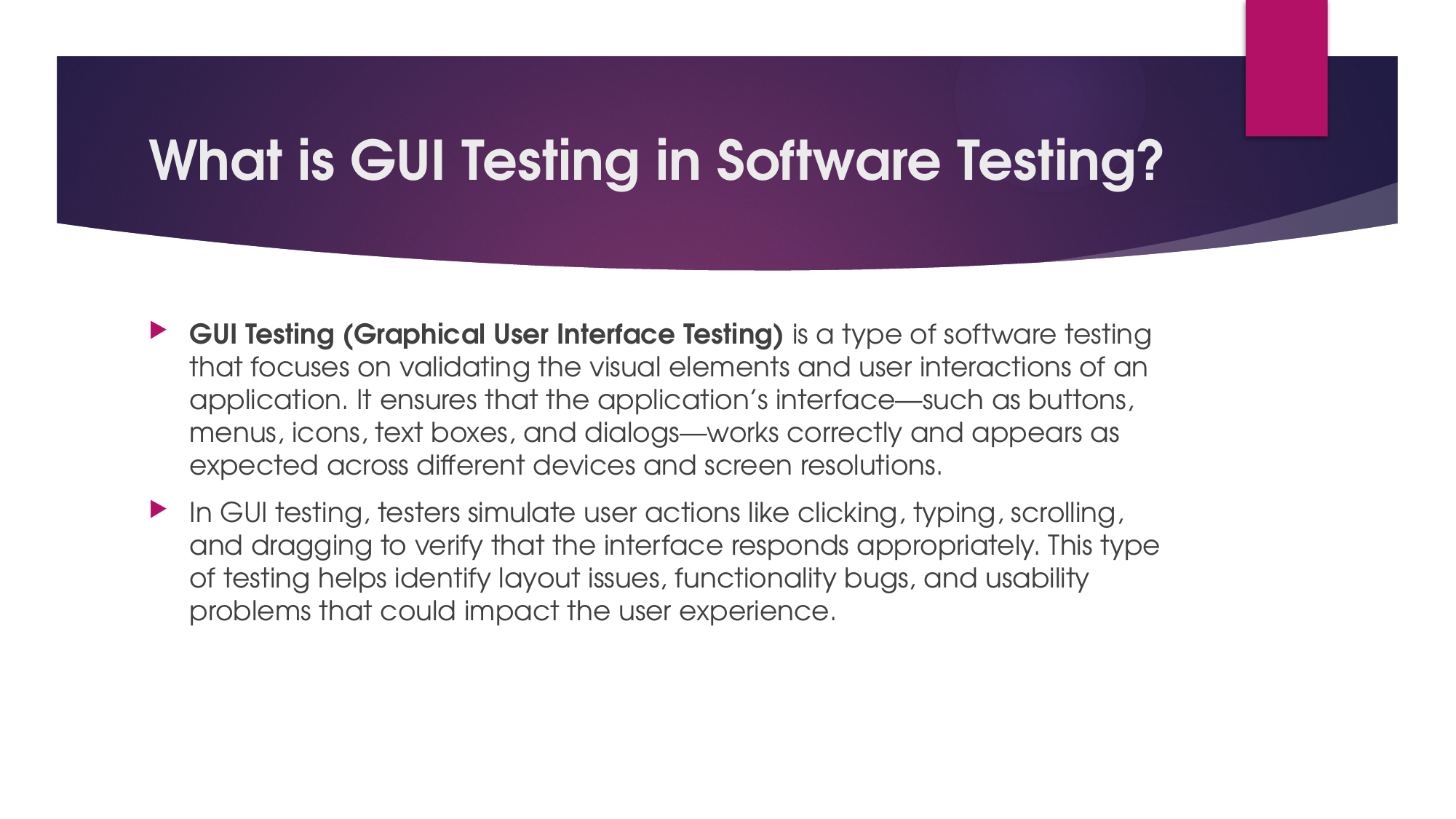

# What is GUI Testing in Software Testing?
GUI Testing (Graphical User Interface Testing) is a type of software testing that focuses on validating the visual elements and user interactions of an application. It ensures that the application’s interface—such as buttons, menus, icons, text boxes, and dialogs—works correctly and appears as expected across different devices and screen resolutions.
In GUI testing, testers simulate user actions like clicking, typing, scrolling, and dragging to verify that the interface responds appropriately. This type of testing helps identify layout issues, functionality bugs, and usability problems that could impact the user experience.